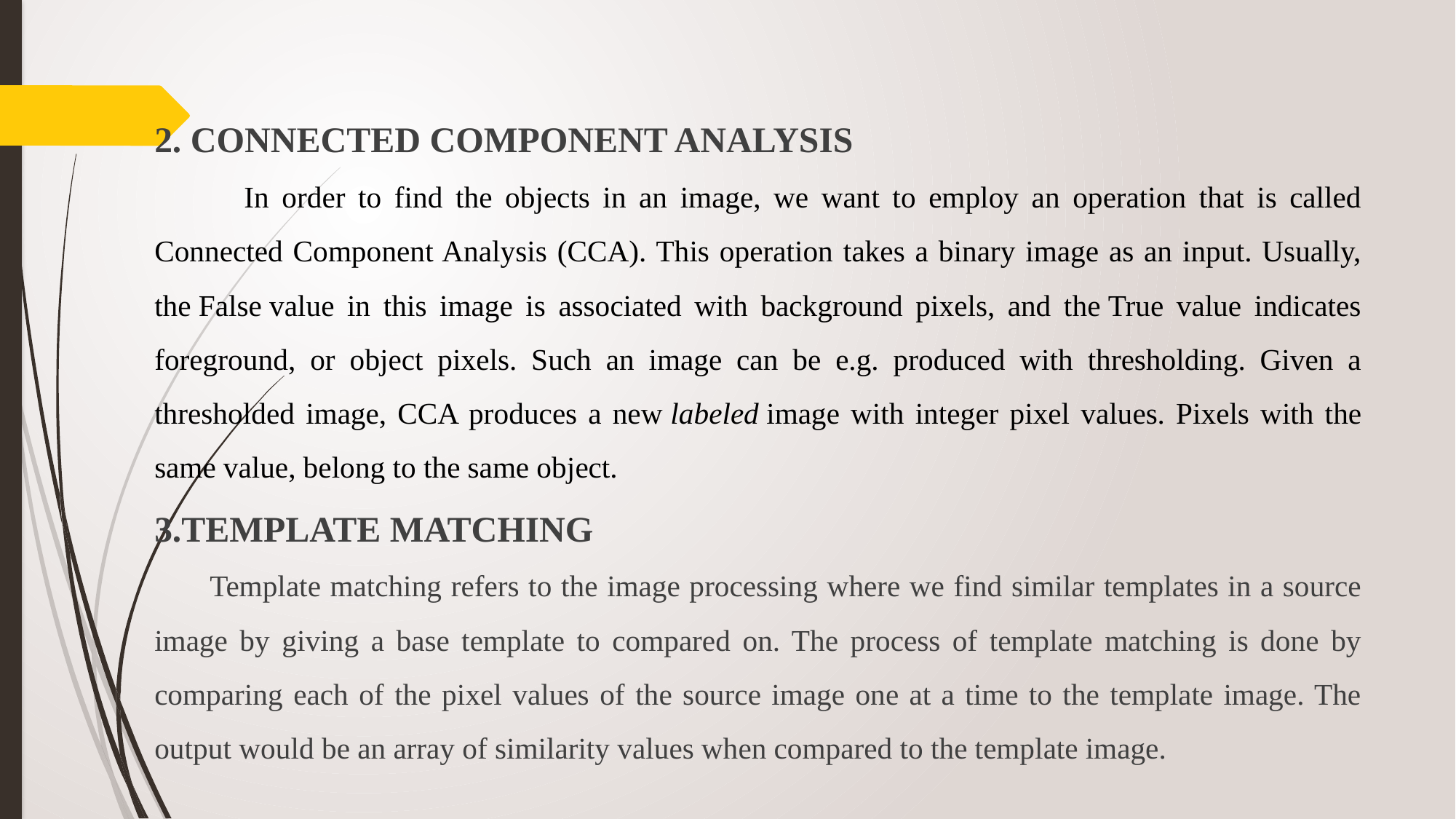

2. CONNECTED COMPONENT ANALYSIS
       In order to find the objects in an image, we want to employ an operation that is called Connected Component Analysis (CCA). This operation takes a binary image as an input. Usually, the False value in this image is associated with background pixels, and the True value indicates foreground, or object pixels. Such an image can be e.g. produced with thresholding. Given a thresholded image, CCA produces a new labeled image with integer pixel values. Pixels with the same value, belong to the same object.
3.TEMPLATE MATCHING
      Template matching refers to the image processing where we find similar templates in a source image by giving a base template to compared on. The process of template matching is done by comparing each of the pixel values of the source image one at a time to the template image. The output would be an array of similarity values when compared to the template image.